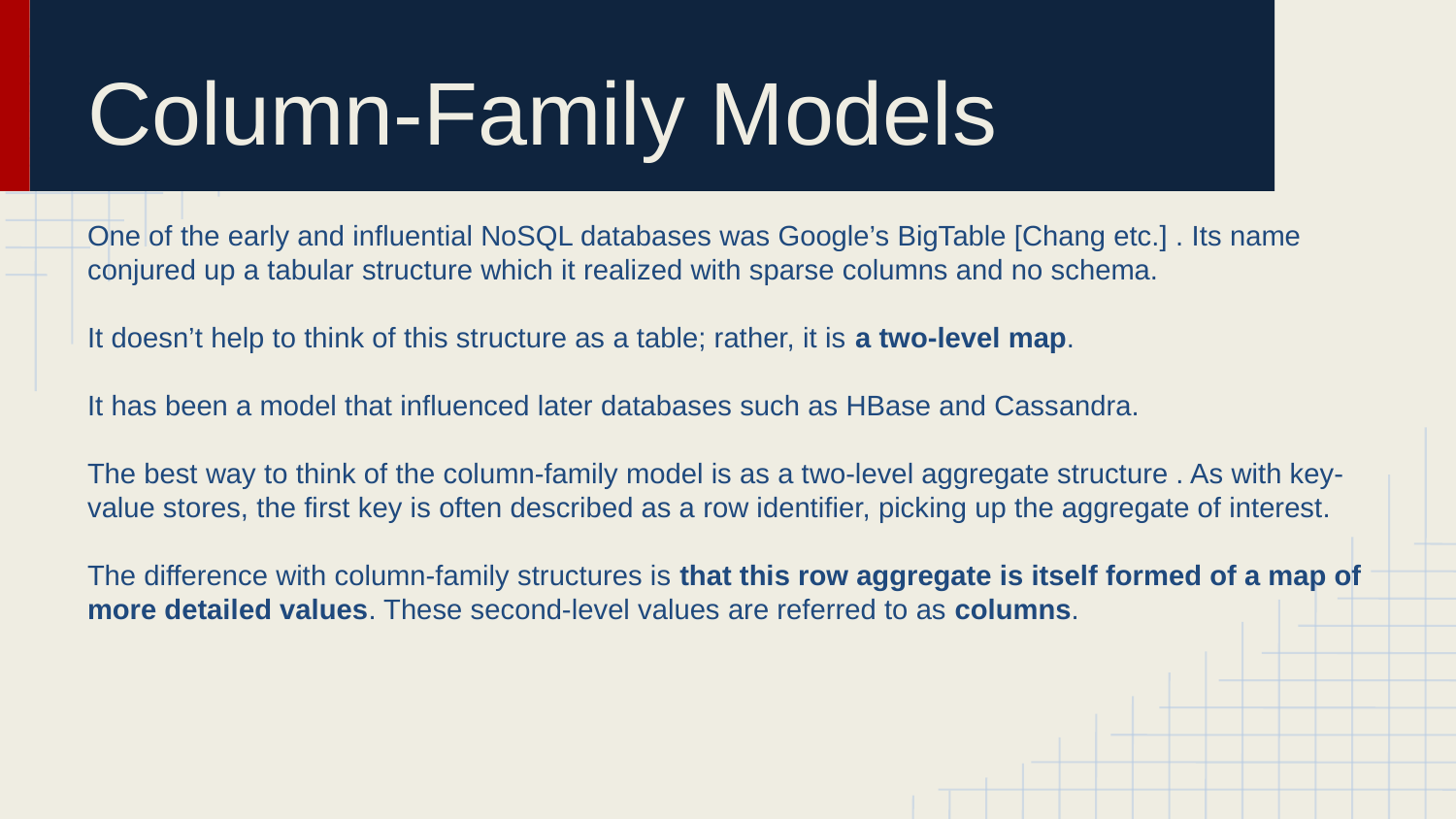

# Column-Family Models
One of the early and influential NoSQL databases was Google’s BigTable [Chang etc.] . Its name conjured up a tabular structure which it realized with sparse columns and no schema.

It doesn’t help to think of this structure as a table; rather, it is a two-level map.

It has been a model that influenced later databases such as HBase and Cassandra.

The best way to think of the column-family model is as a two-level aggregate structure . As with key-value stores, the first key is often described as a row identifier, picking up the aggregate of interest.

The difference with column-family structures is that this row aggregate is itself formed of a map of more detailed values. These second-level values are referred to as columns.